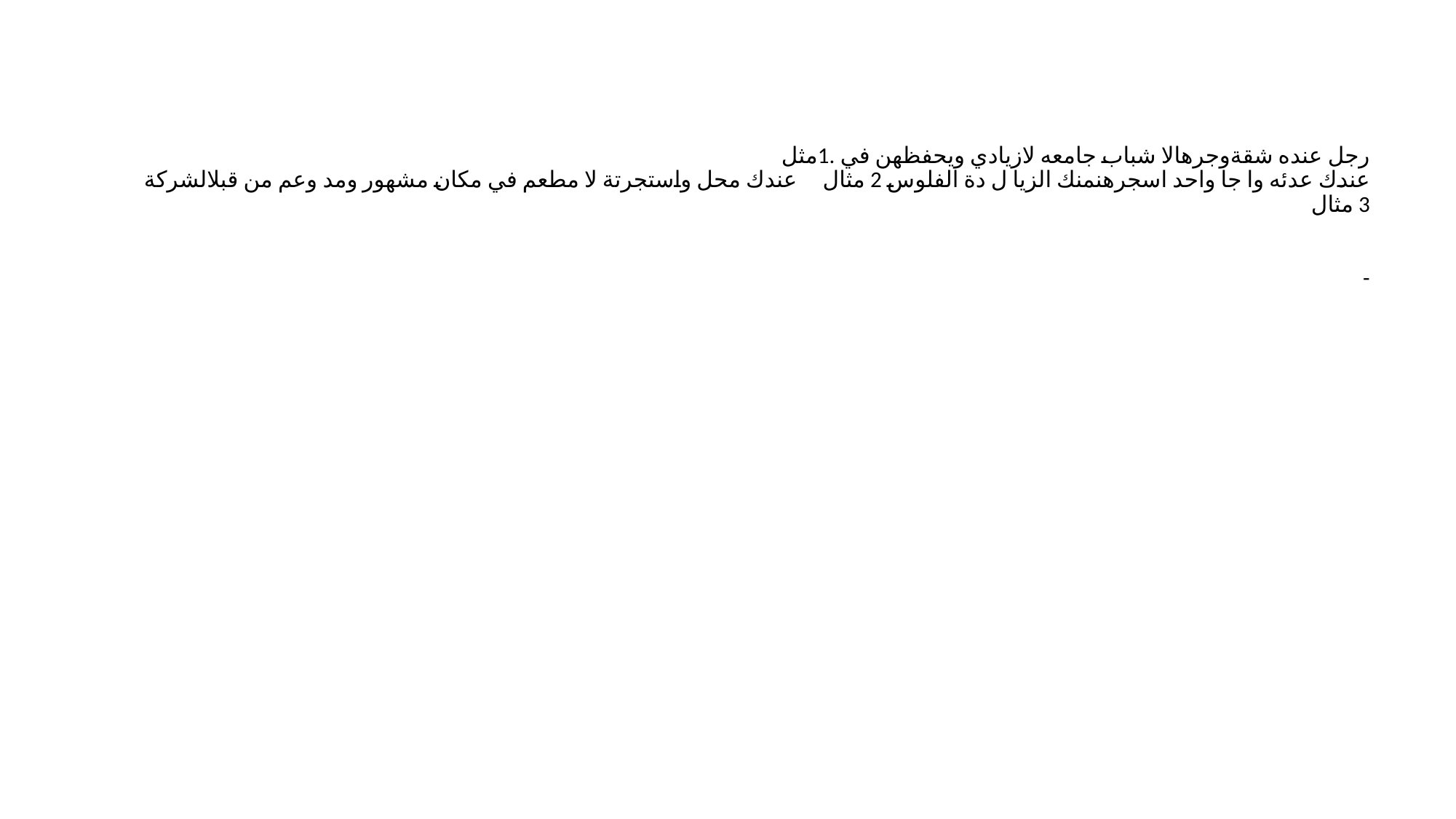

# رجل عنده شقةوجرهالا شباب جامعه لازيادي ويحفظهن في .1مثل عندك عدئه وا جا واحد اسجرهنمنك الزيا ل دة الفلوس 2 مثال     عندك محل واستجرتة لا مطعم في مكان مشهور ومد وعم من قبلالشركة  3 مثال -